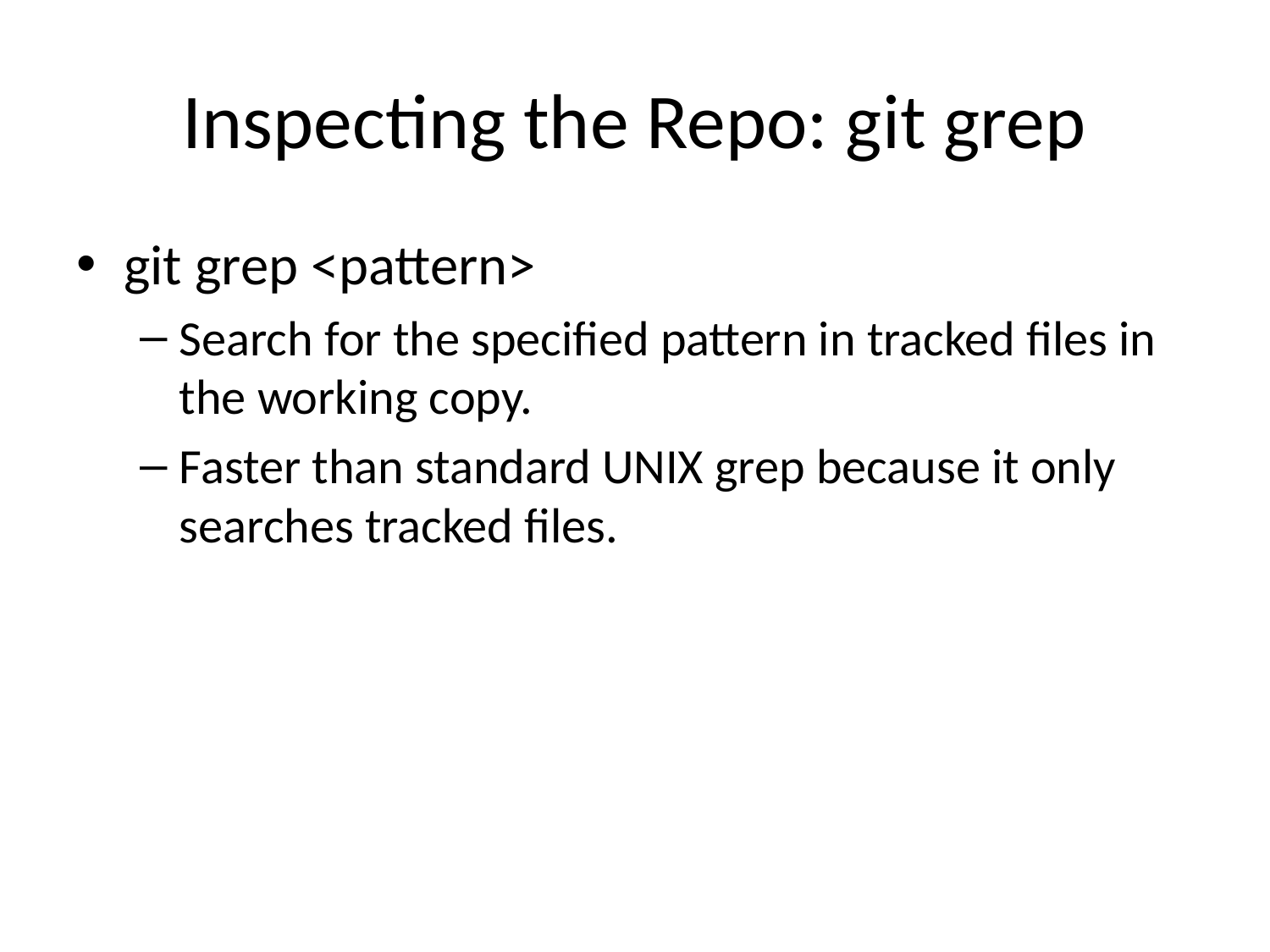

# Inspecting the Repo: git grep
git grep <pattern>
Search for the specified pattern in tracked files in the working copy.
Faster than standard UNIX grep because it only searches tracked files.